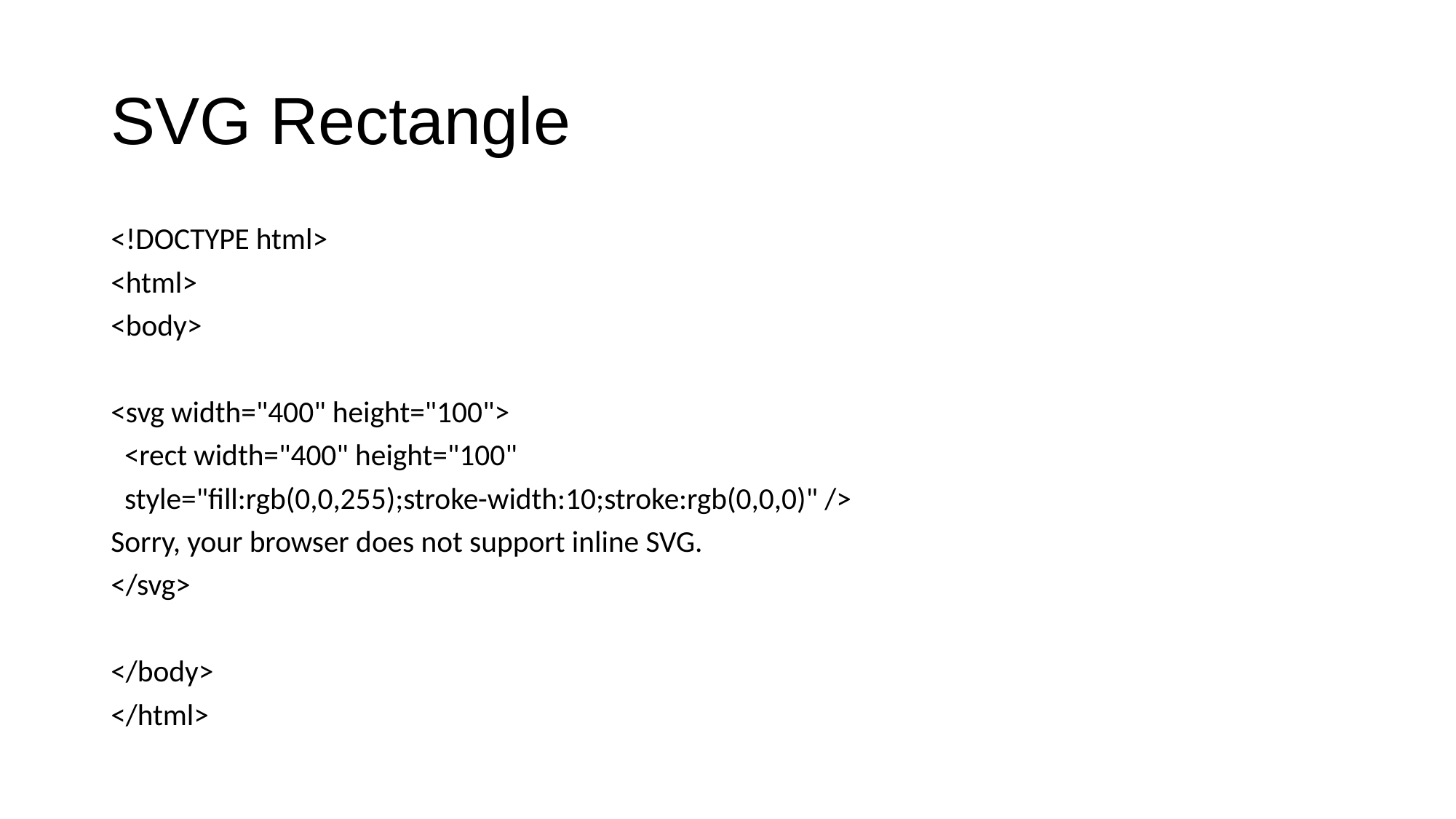

# SVG Rectangle
<!DOCTYPE html>
<html>
<body>

<svg width="400" height="100">
  <rect width="400" height="100"
  style="fill:rgb(0,0,255);stroke-width:10;stroke:rgb(0,0,0)" />
Sorry, your browser does not support inline SVG.
</svg>

</body>
</html>